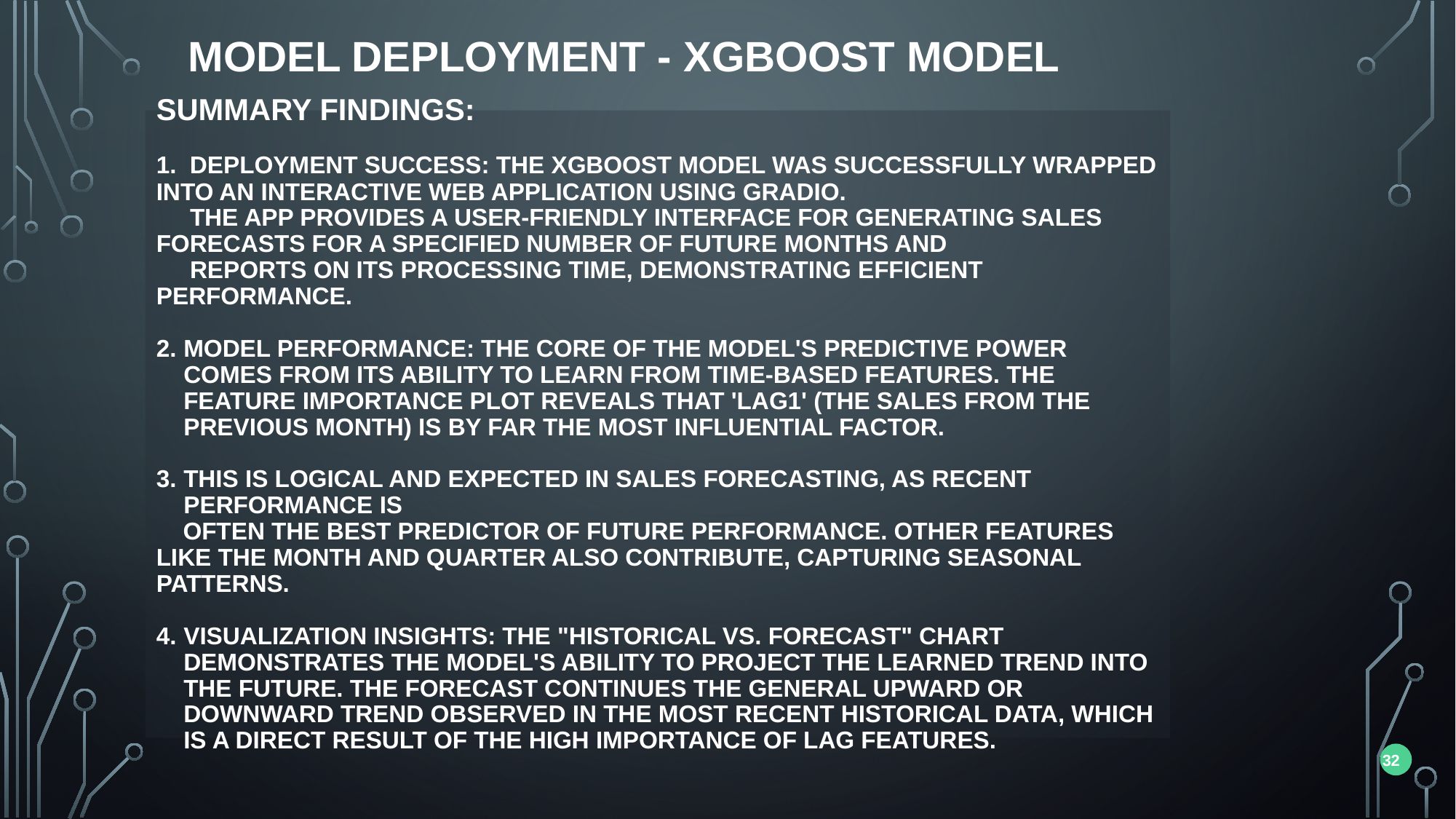

Model Deployment - XGBoost model

SUMMARY FINDINGS:

1.  Deployment Success: The XGBoost model was successfully wrapped into an interactive web application using Gradio.
     The app provides a user-friendly interface for generating sales forecasts for a specified number of future months and
     reports on its processing time, demonstrating efficient performance.

Model Performance: The core of the model's predictive power comes from its ability to learn from time-based features. The feature importance plot reveals that 'lag1' (the sales from the previous month) is by far the most influential factor.

This is logical and expected in sales forecasting, as recent performance is
    often the best predictor of future performance. Other features like the month and quarter also contribute, capturing seasonal patterns.

Visualization Insights: The "Historical vs. Forecast" chart demonstrates the model's ability to project the learned trend into the future. The forecast continues the general upward or downward trend observed in the most recent historical data, which is a direct result of the high importance of lag features.
32